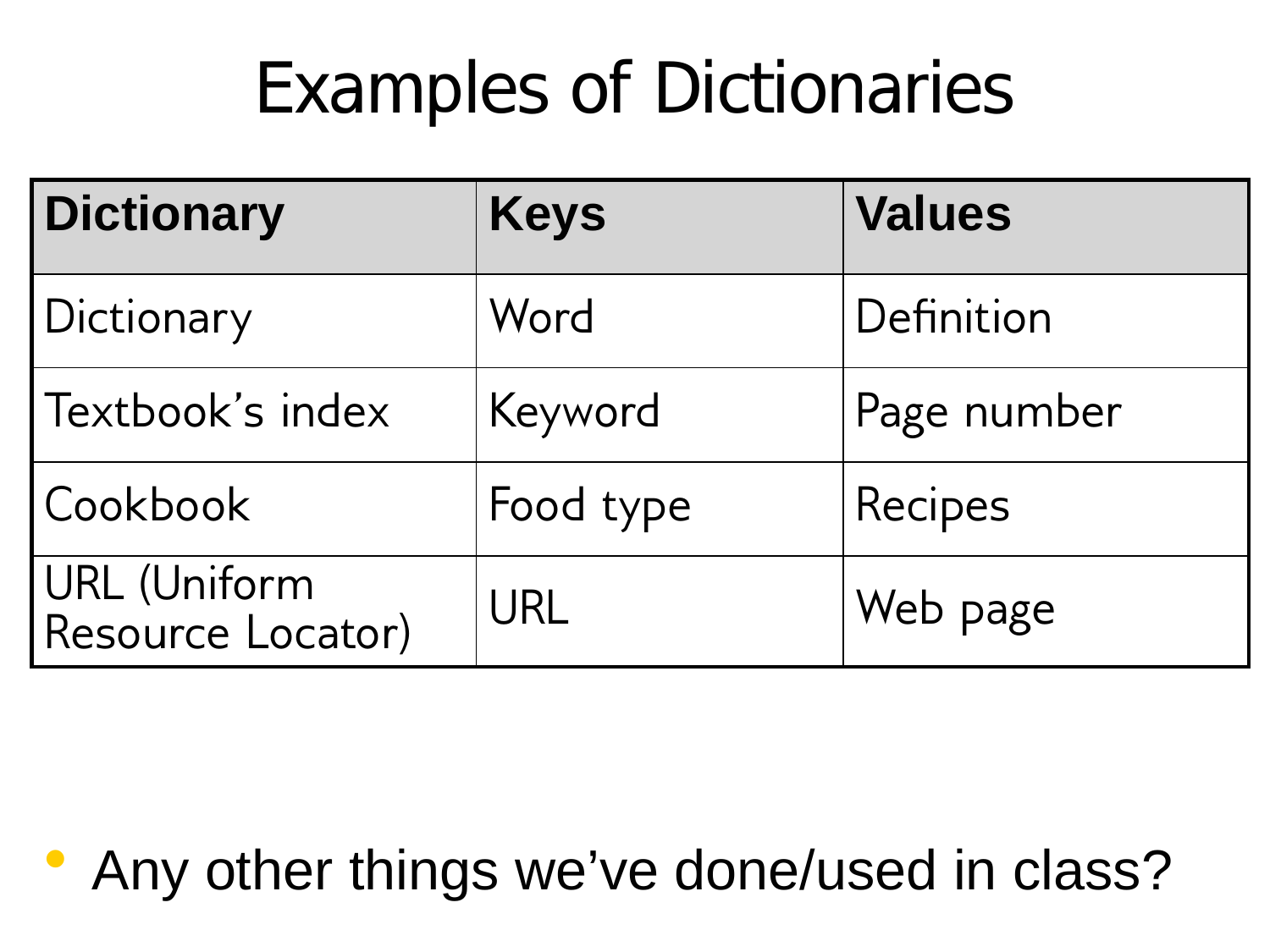

# Examples of Dictionaries

Any other things we’ve done/used in class?
| Dictionary | Keys | Values |
| --- | --- | --- |
| Dictionary | Word | Definition |
| Textbook’s index | Keyword | Page number |
| Cookbook | Food type | Recipes |
| URL (Uniform Resource Locator) | URL | Web page |